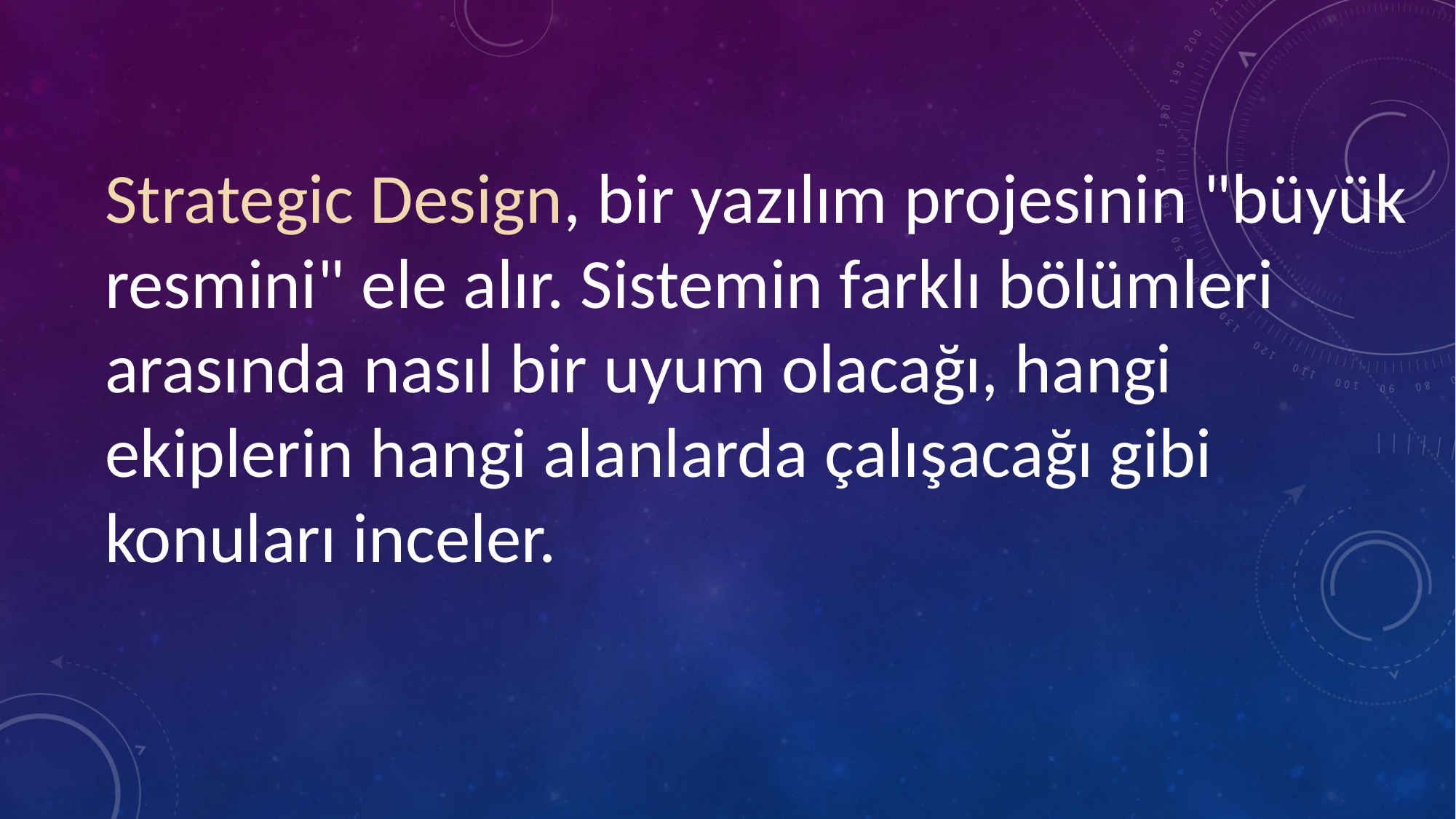

Strategic Design, bir yazılım projesinin "büyük resmini" ele alır. Sistemin farklı bölümleri arasında nasıl bir uyum olacağı, hangi ekiplerin hangi alanlarda çalışacağı gibi konuları inceler.